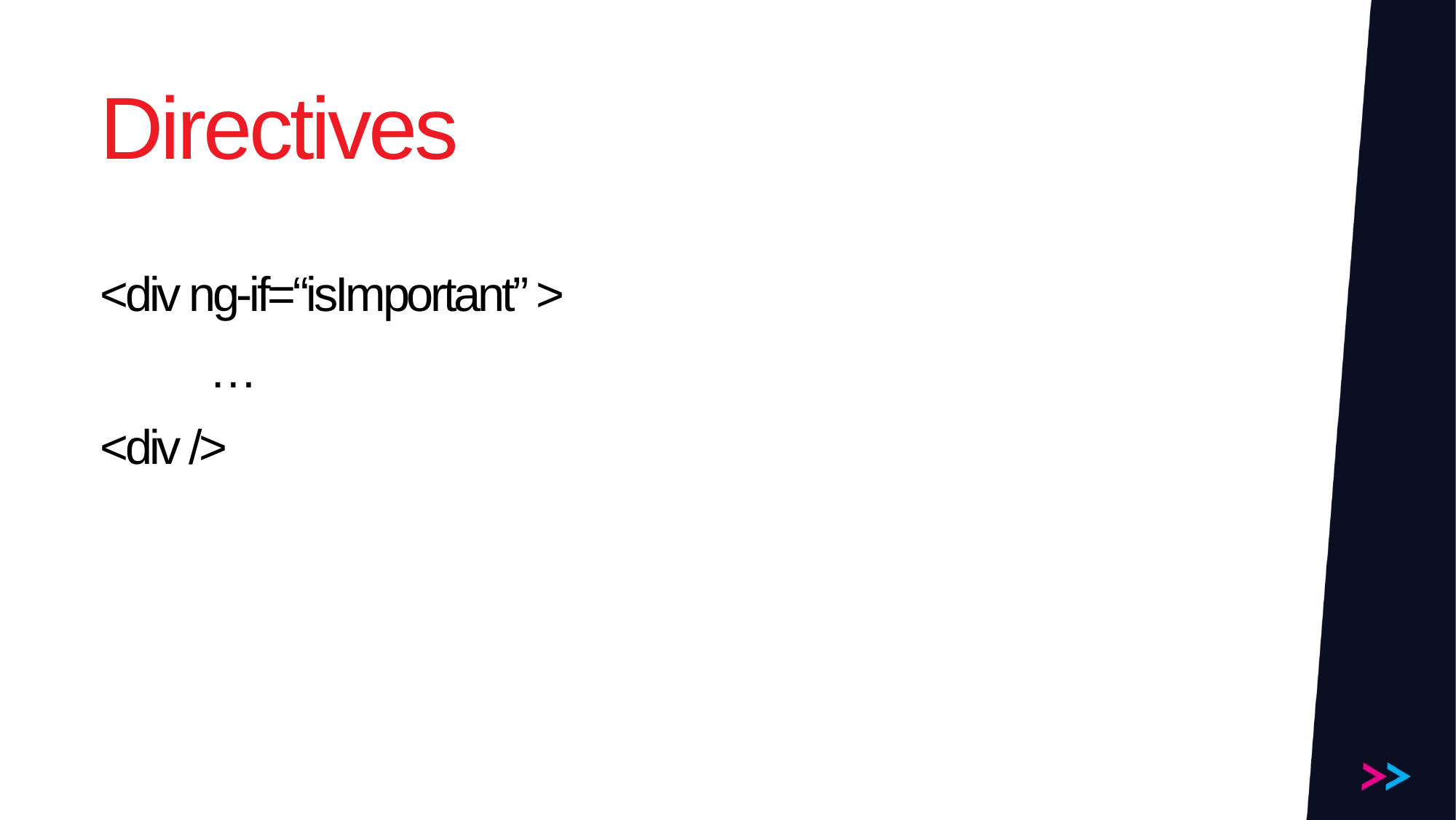

# Directives

<div ng-if=“isImportant” >
	…
<div />